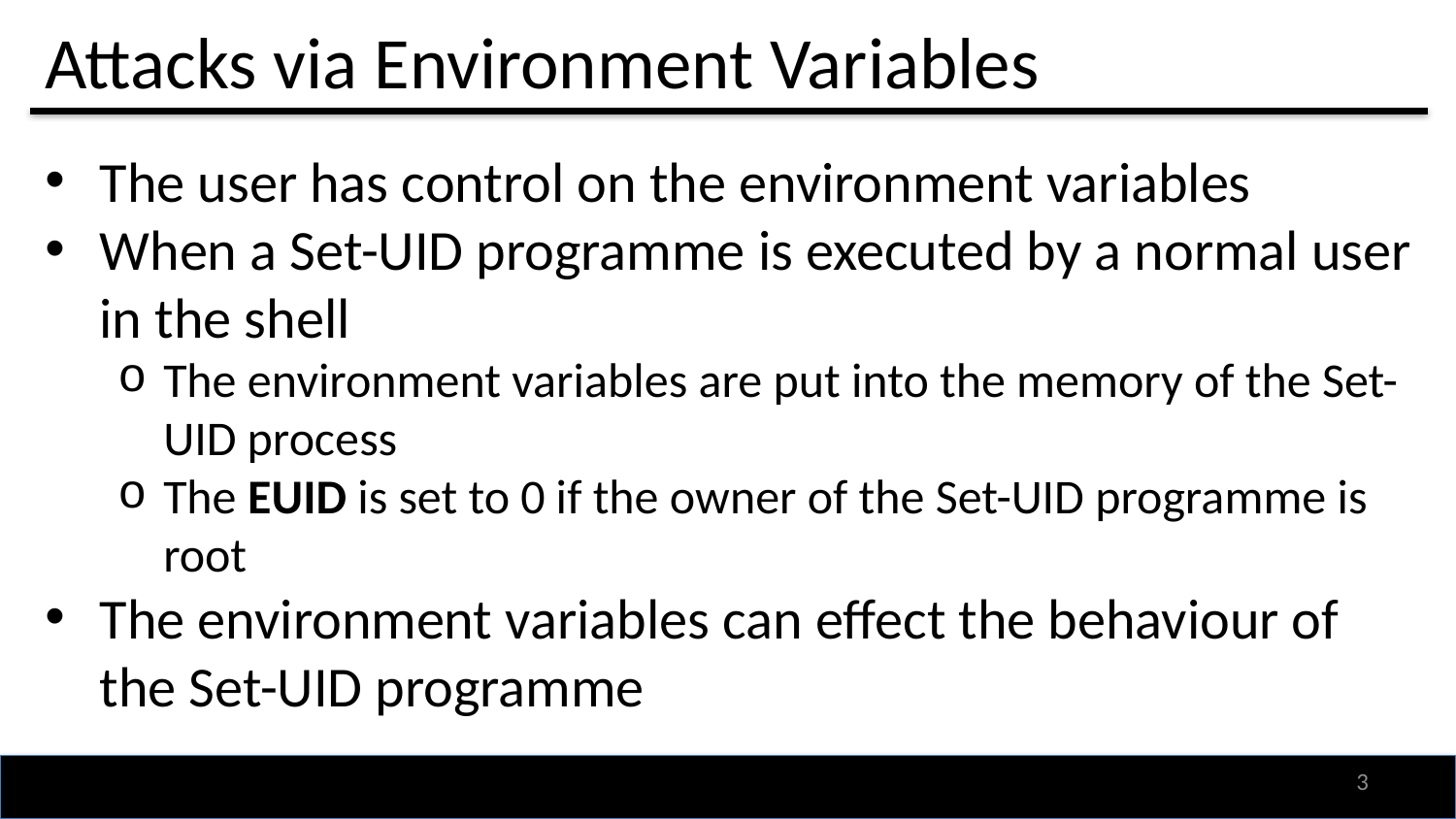

# Attacks via Environment Variables
The user has control on the environment variables
When a Set-UID programme is executed by a normal user in the shell
The environment variables are put into the memory of the Set-UID process
The EUID is set to 0 if the owner of the Set-UID programme is root
The environment variables can effect the behaviour of the Set-UID programme
3